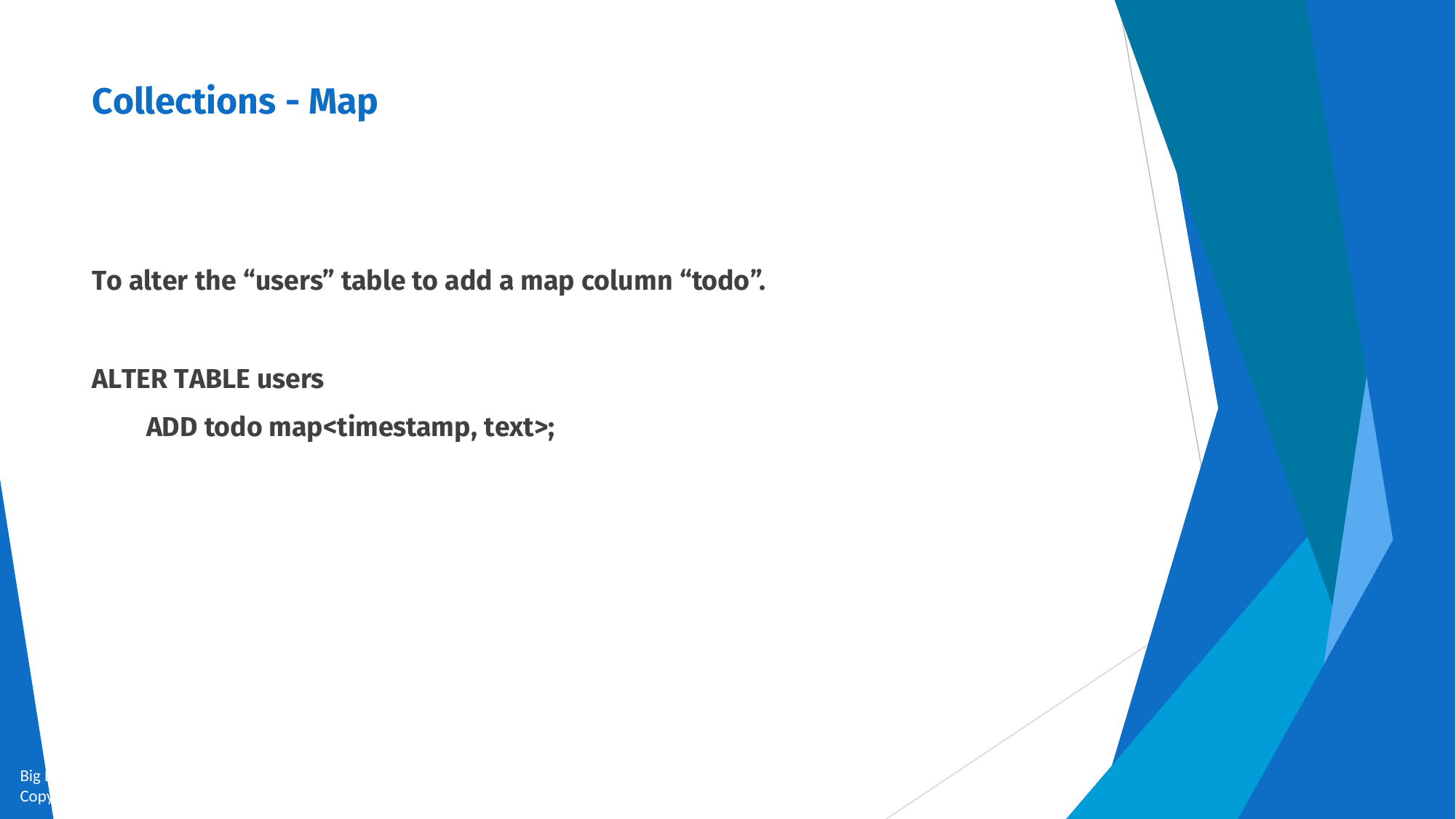

# Collections - Map
To alter the “users” table to add a map column “todo”.

ALTER TABLE users
ADD todo map<timestamp, text>;
Big Data and Analytics by Seema Acharya and Subhashini Chellappan
Copyright 2015, WILEY INDIA PVT. LTD.